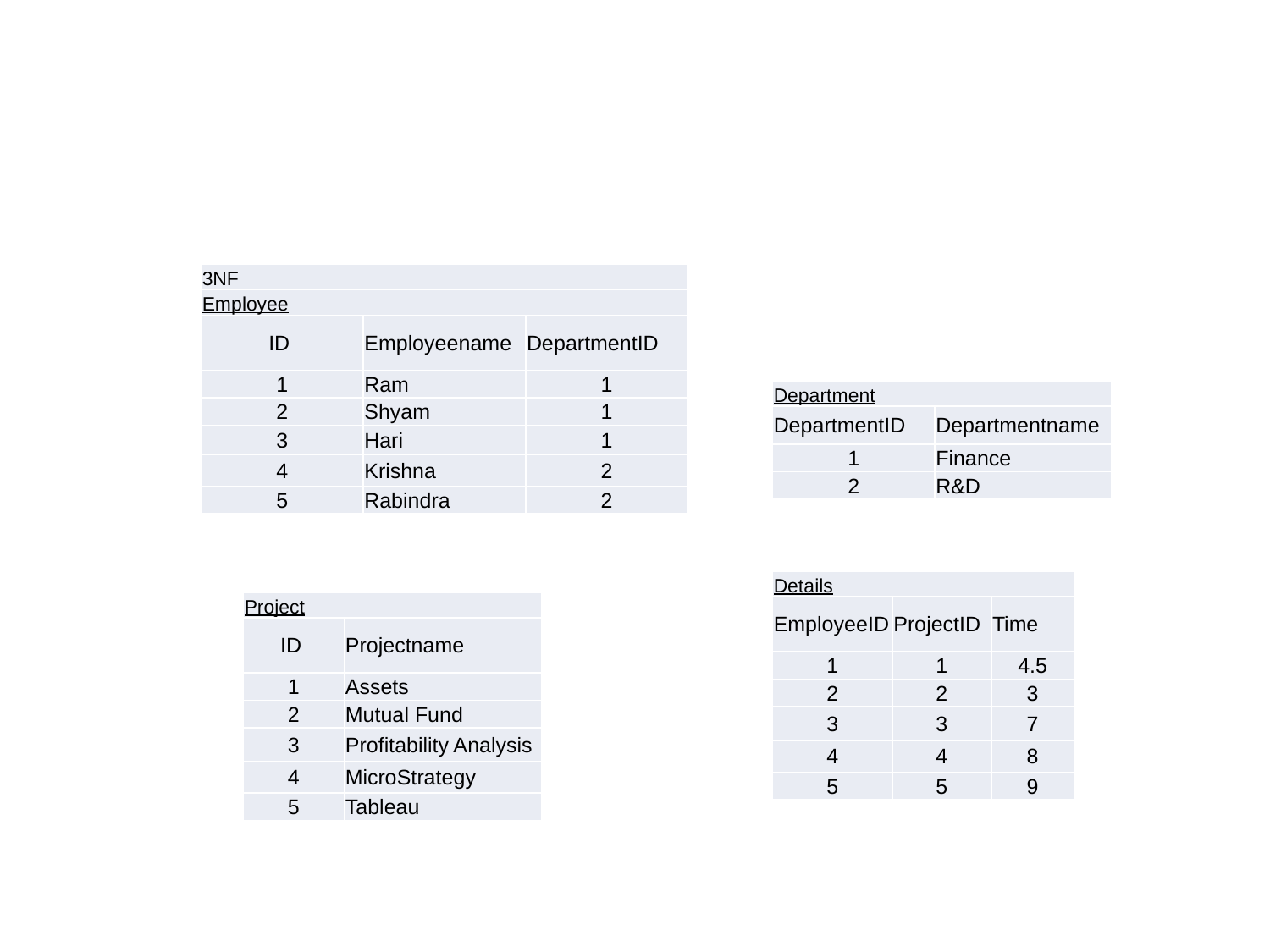

| 3NF |  |  |
| --- | --- | --- |
| Employee |  |  |
| ID | Employeename | DepartmentID |
| 1 | Ram | 1 |
| 2 | Shyam | 1 |
| 3 | Hari | 1 |
| 4 | Krishna | 2 |
| 5 | Rabindra | 2 |
| Department |  |
| --- | --- |
| DepartmentID | Departmentname |
| 1 | Finance |
| 2 | R&D |
| Details |  |  |
| --- | --- | --- |
| EmployeeID | ProjectID | Time |
| 1 | 1 | 4.5 |
| 2 | 2 | 3 |
| 3 | 3 | 7 |
| 4 | 4 | 8 |
| 5 | 5 | 9 |
| Project |  |
| --- | --- |
| ID | Projectname |
| 1 | Assets |
| 2 | Mutual Fund |
| 3 | Profitability Analysis |
| 4 | MicroStrategy |
| 5 | Tableau |